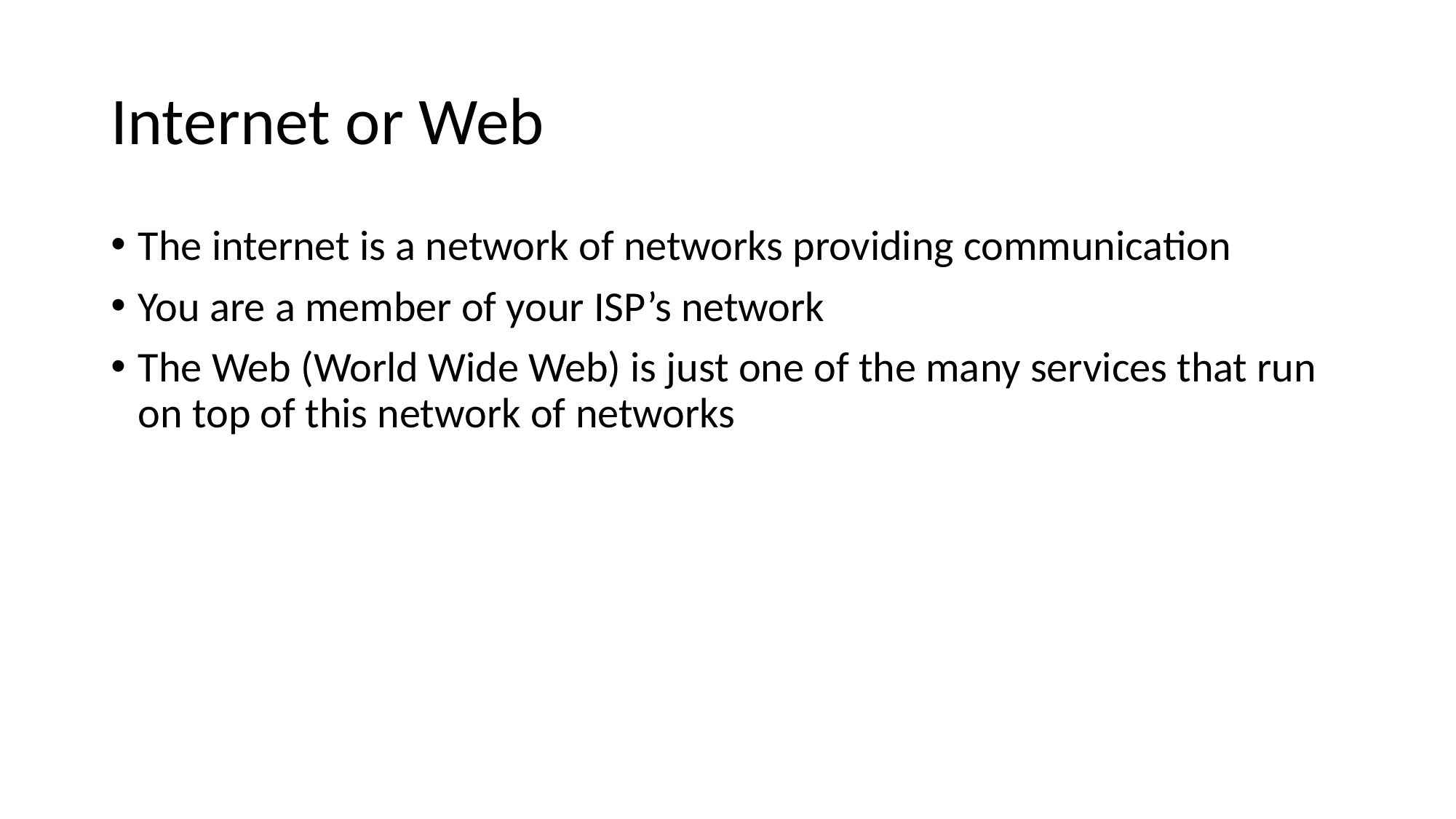

# Internet or Web
The internet is a network of networks providing communication
You are a member of your ISP’s network
The Web (World Wide Web) is just one of the many services that run on top of this network of networks